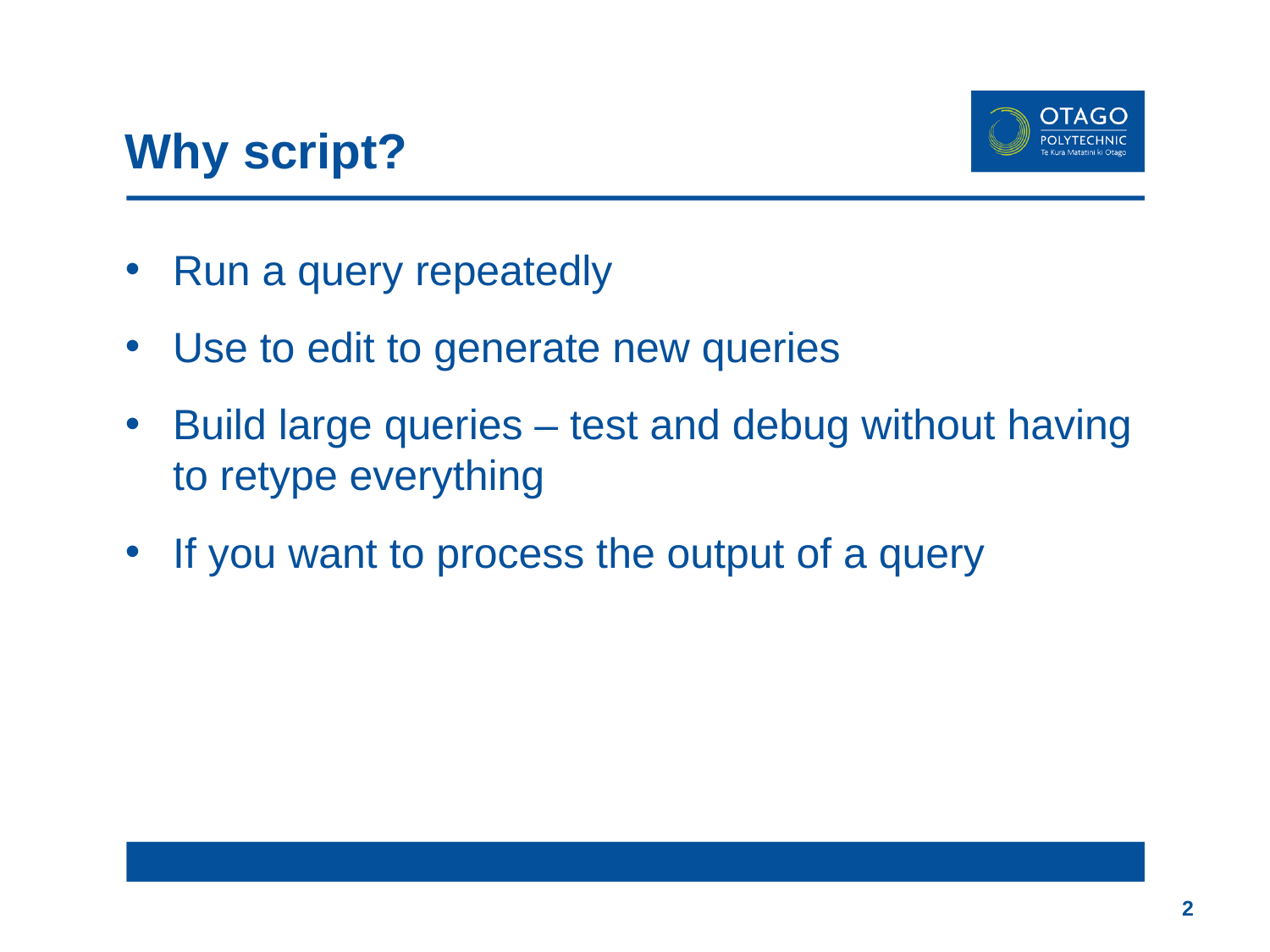

# Why script?
Run a query repeatedly
Use to edit to generate new queries
Build large queries – test and debug without having to retype everything
If you want to process the output of a query

2